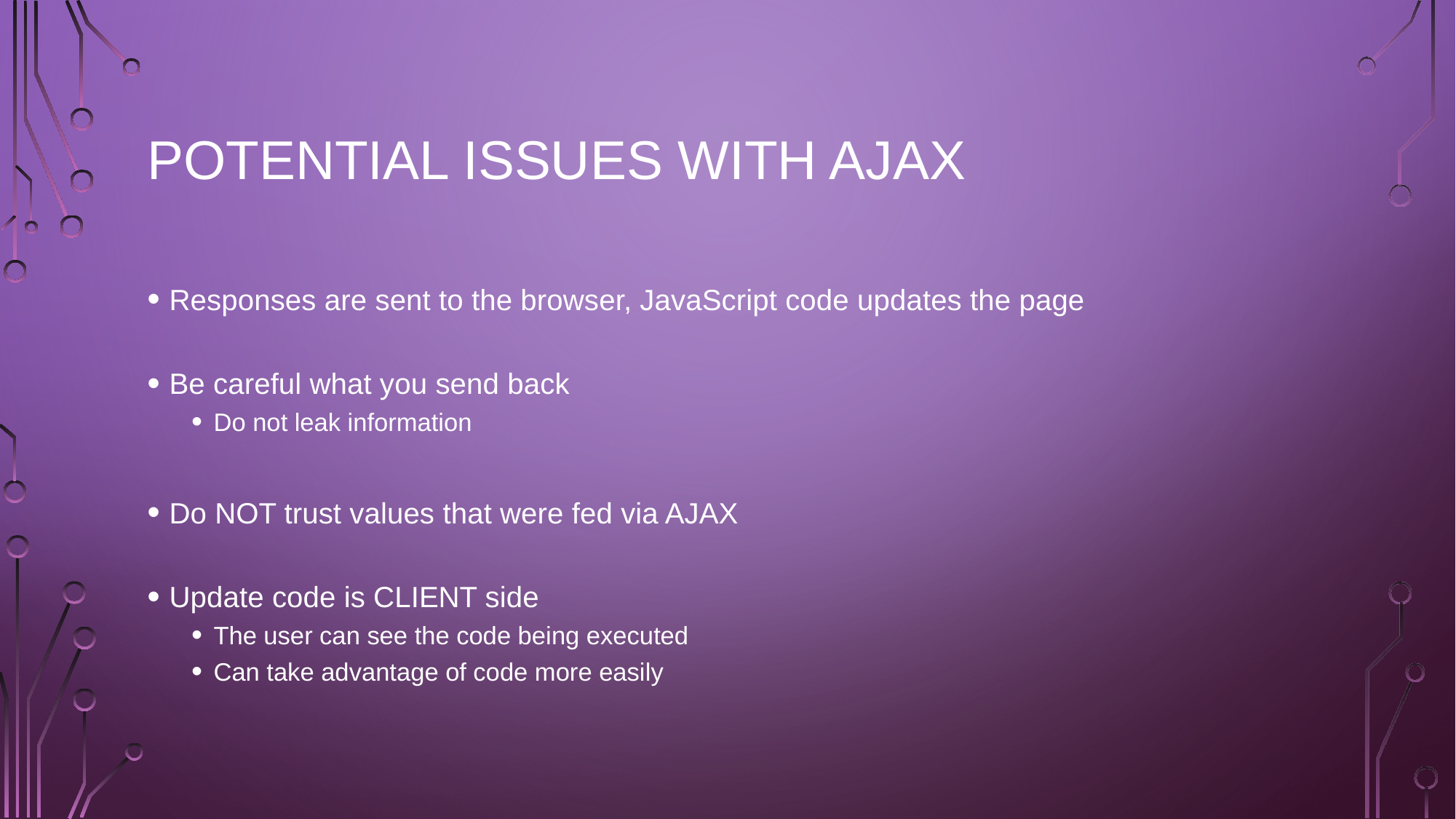

# Potential Issues With AJAX
Responses are sent to the browser, JavaScript code updates the page

Be careful what you send back
Do not leak information

Do NOT trust values that were fed via AJAX

Update code is CLIENT side
The user can see the code being executed
Can take advantage of code more easily